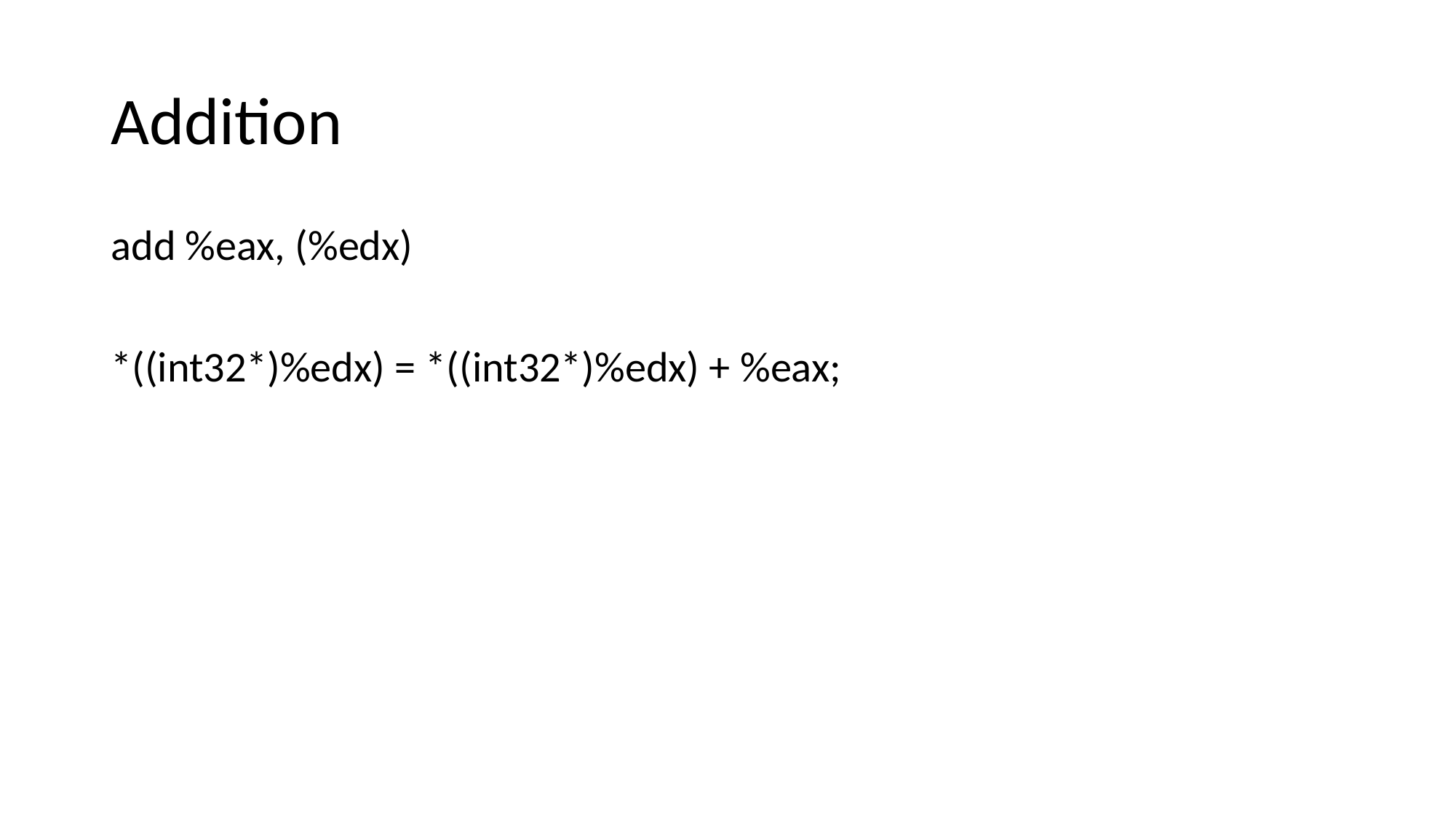

# Addition
add %eax, (%edx)

*((int32*)%edx) = *((int32*)%edx) + %eax;